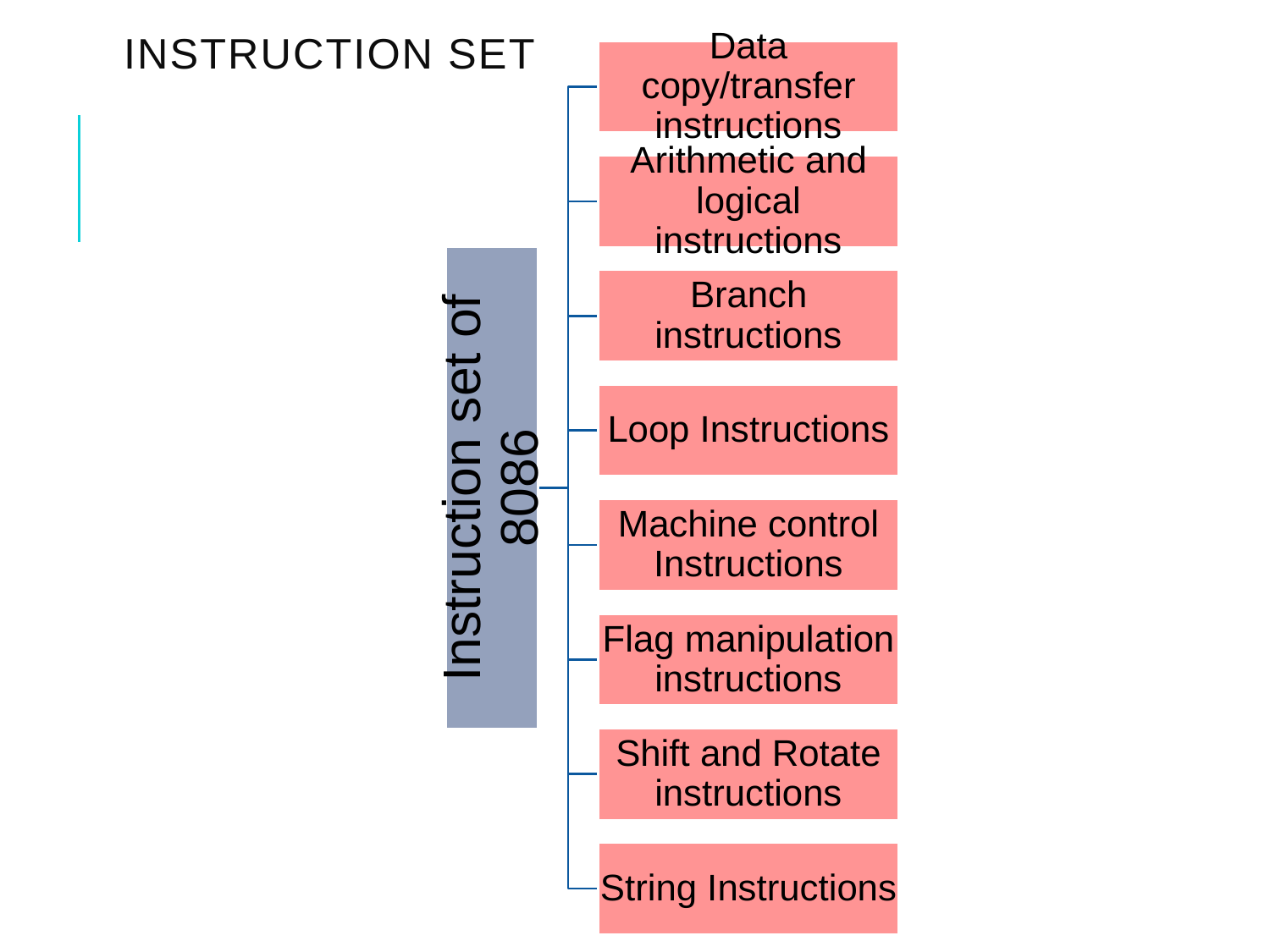

# Instruction set

Instruction set of 8086
Data copy/transfer instructions
Arithmetic and logical instructions
Branch instructions
Loop Instructions
Machine control Instructions
Flag manipulation instructions
Shift and Rotate instructions
String Instructions